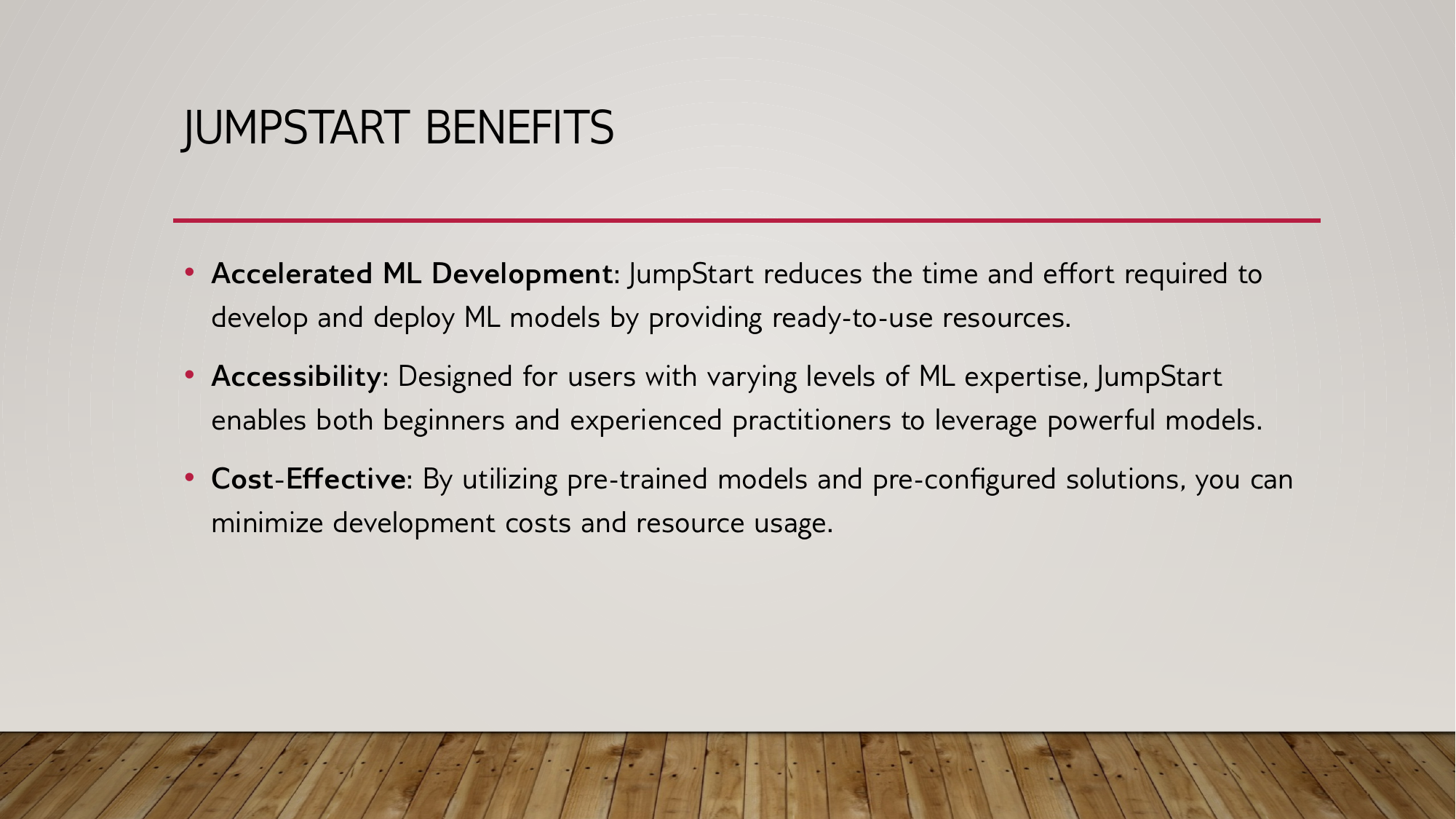

# Jumpstart benefits
Accelerated ML Development: JumpStart reduces the time and effort required to develop and deploy ML models by providing ready-to-use resources.
Accessibility: Designed for users with varying levels of ML expertise, JumpStart enables both beginners and experienced practitioners to leverage powerful models.​
Cost-Effective: By utilizing pre-trained models and pre-configured solutions, you can minimize development costs and resource usage.​